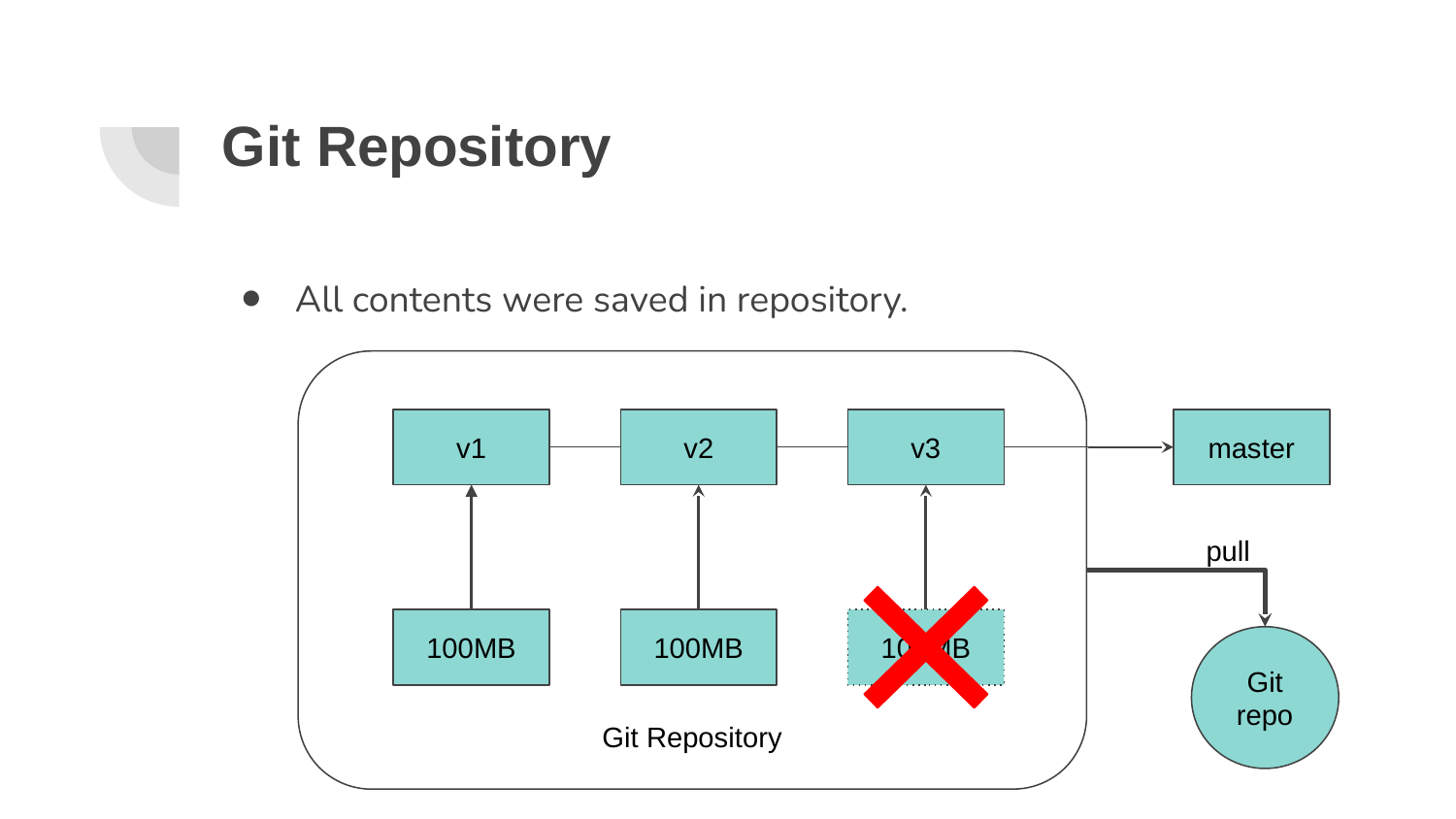

# Git Repository
All contents were saved in repository.

Git Repository
v1
v2
v3
master
pull

100MB
100MB
100MB
Git
repo